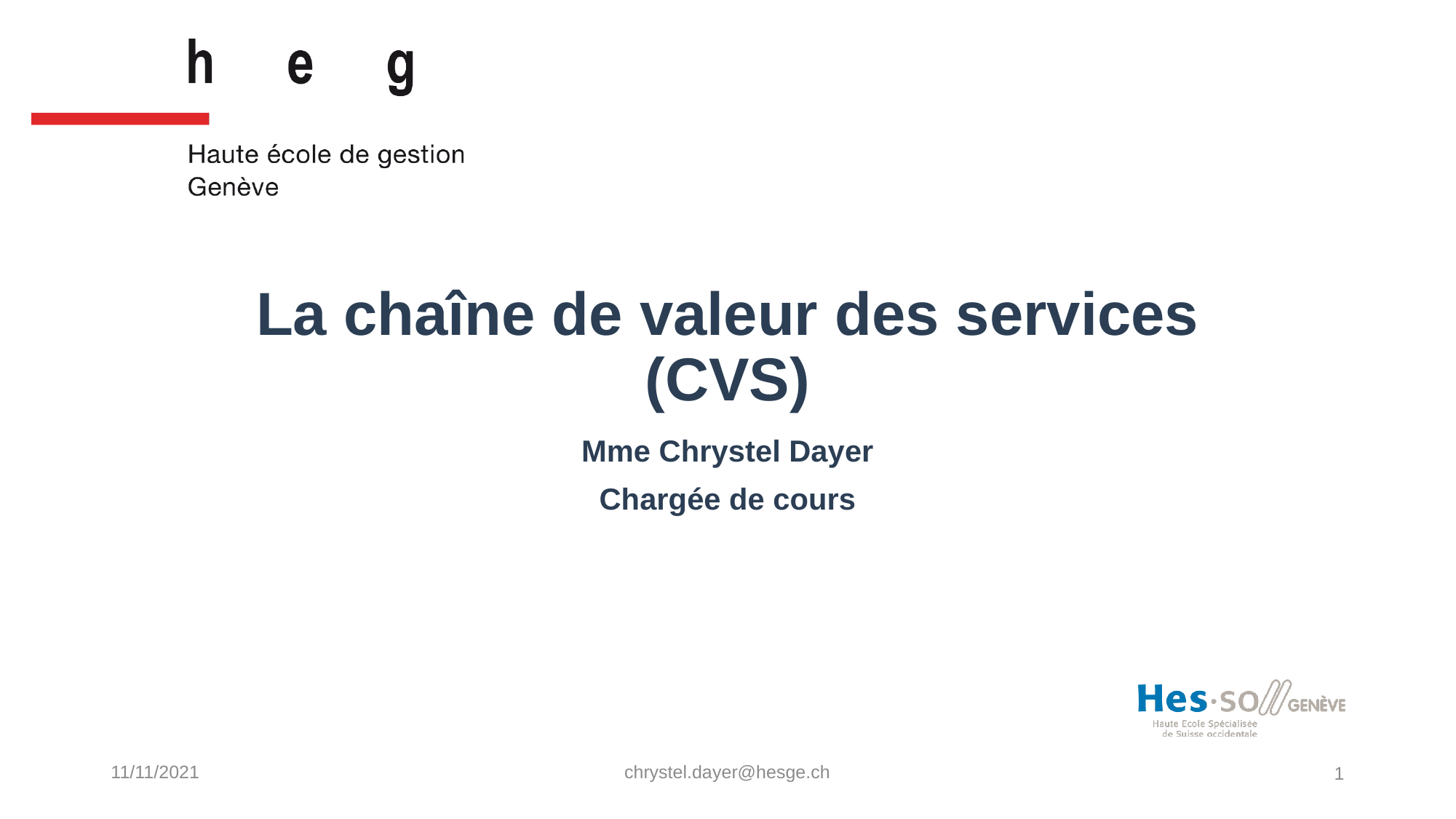

# La chaîne de valeur des services (CVS)
Mme Chrystel Dayer
Chargée de cours
11/11/2021
chrystel.dayer@hesge.ch
1